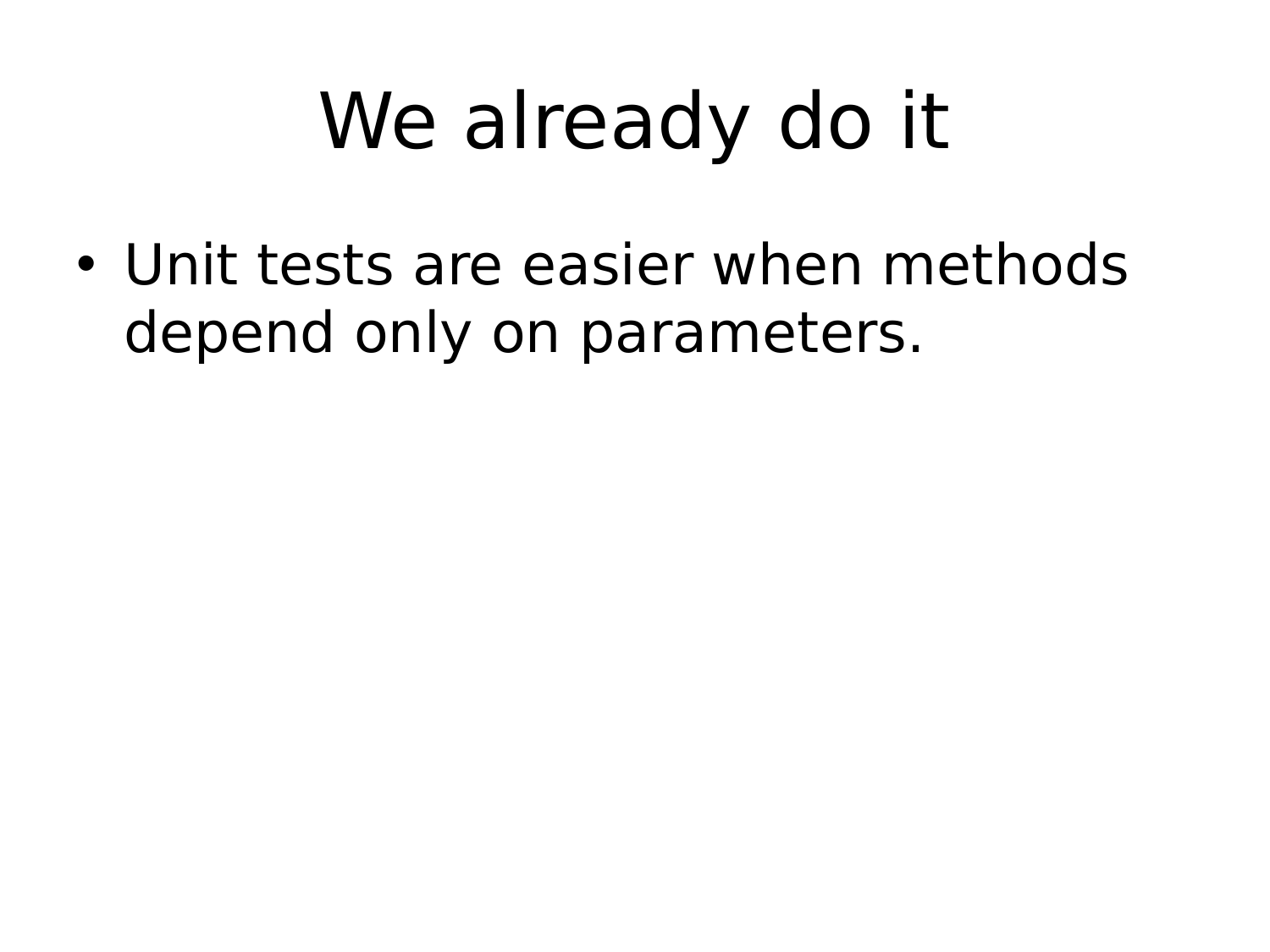

# We already do it
Unit tests are easier when methods depend only on parameters.